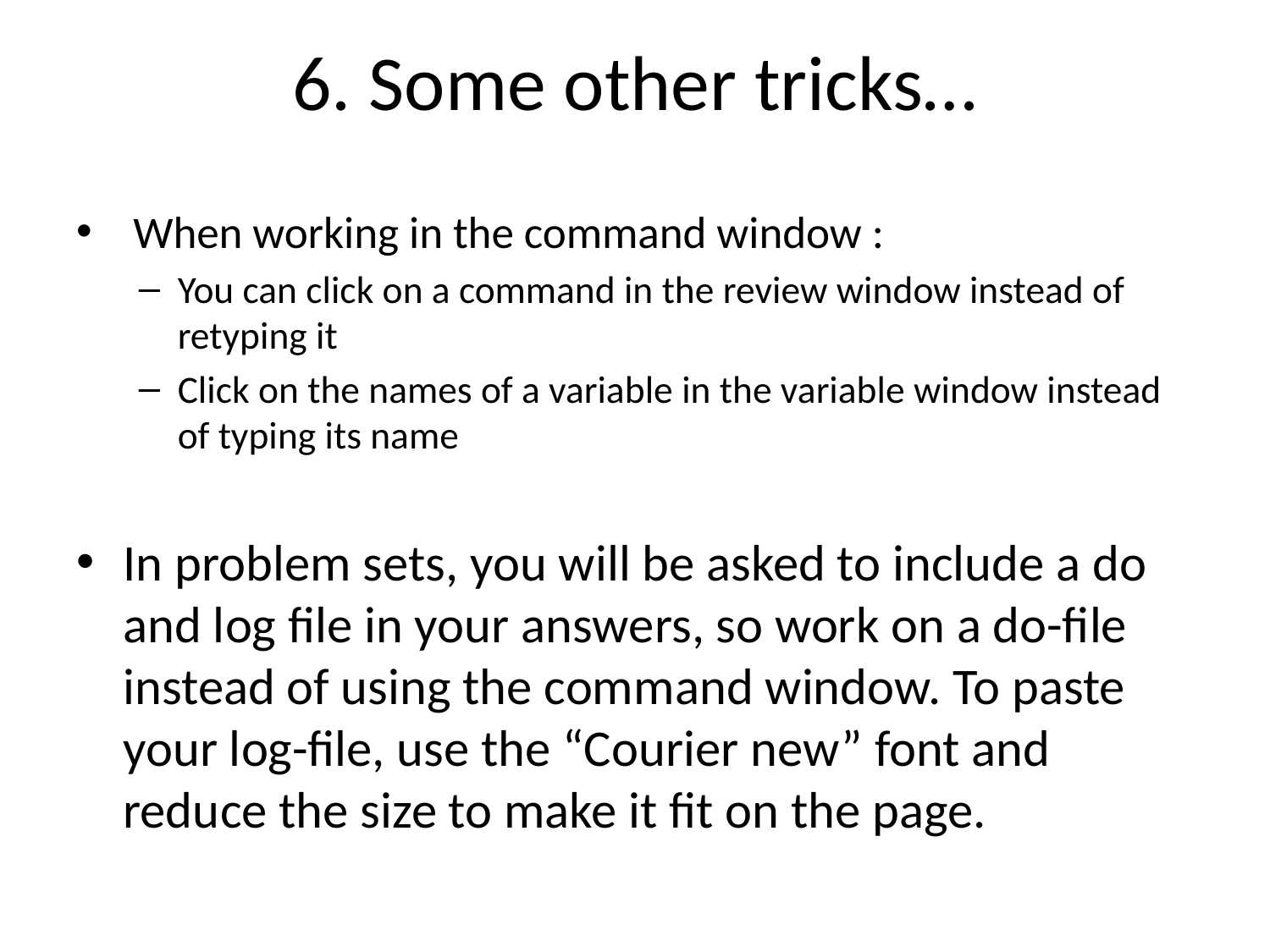

# 6. Some other tricks…
 When working in the command window :
You can click on a command in the review window instead of retyping it
Click on the names of a variable in the variable window instead of typing its name

In problem sets, you will be asked to include a do and log file in your answers, so work on a do-file instead of using the command window. To paste your log-file, use the “Courier new” font and reduce the size to make it fit on the page.